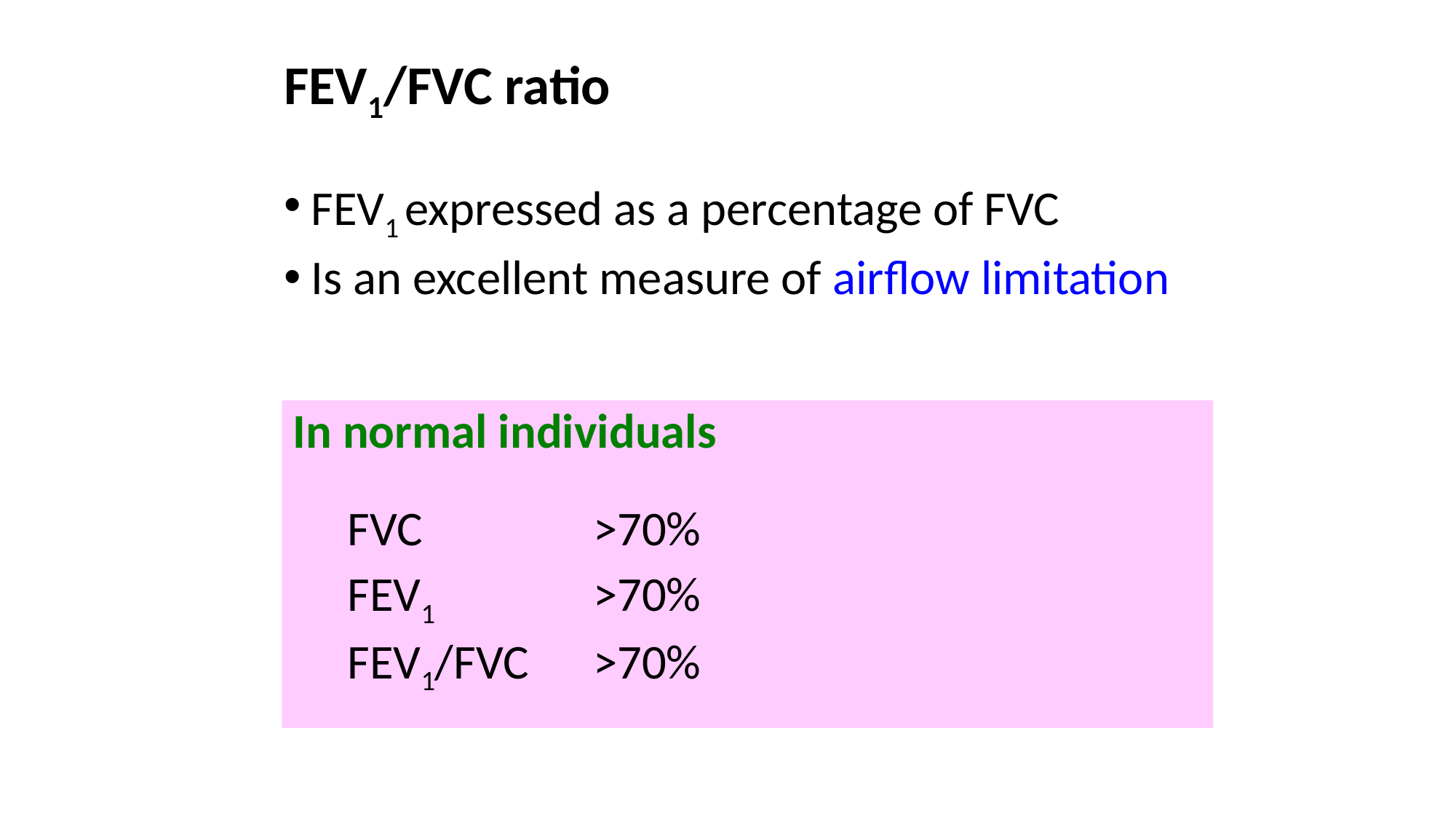

FEV1/FVC ratio

FEV1 expressed as a percentage of FVC
Is an excellent measure of airflow limitation

In normal individuals

FVC		>70%
FEV1		>70%
FEV1/FVC	>70%